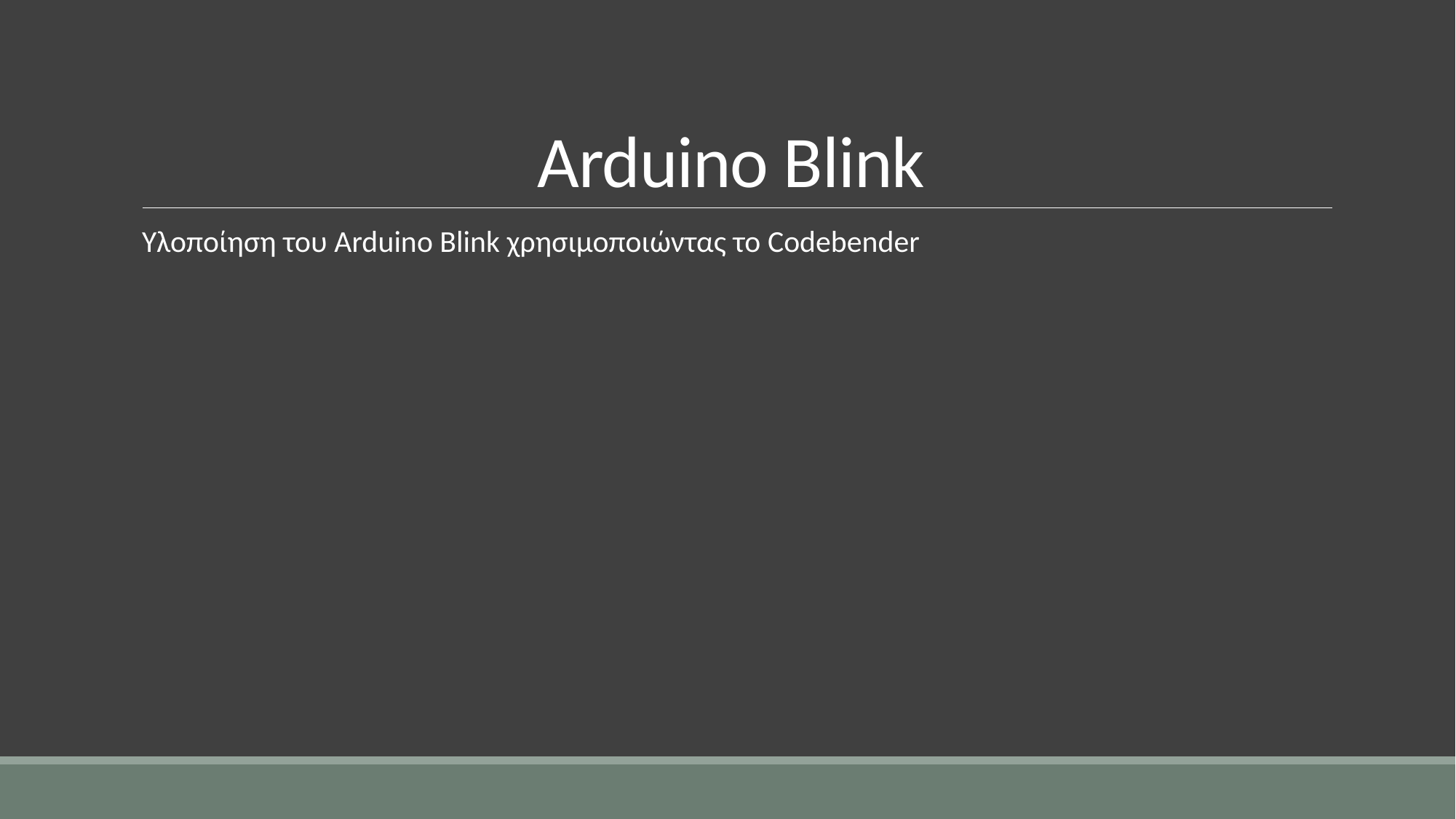

# Arduino Blink
Υλοποίηση του Arduino Blink χρησιμοποιώντας το Codebender